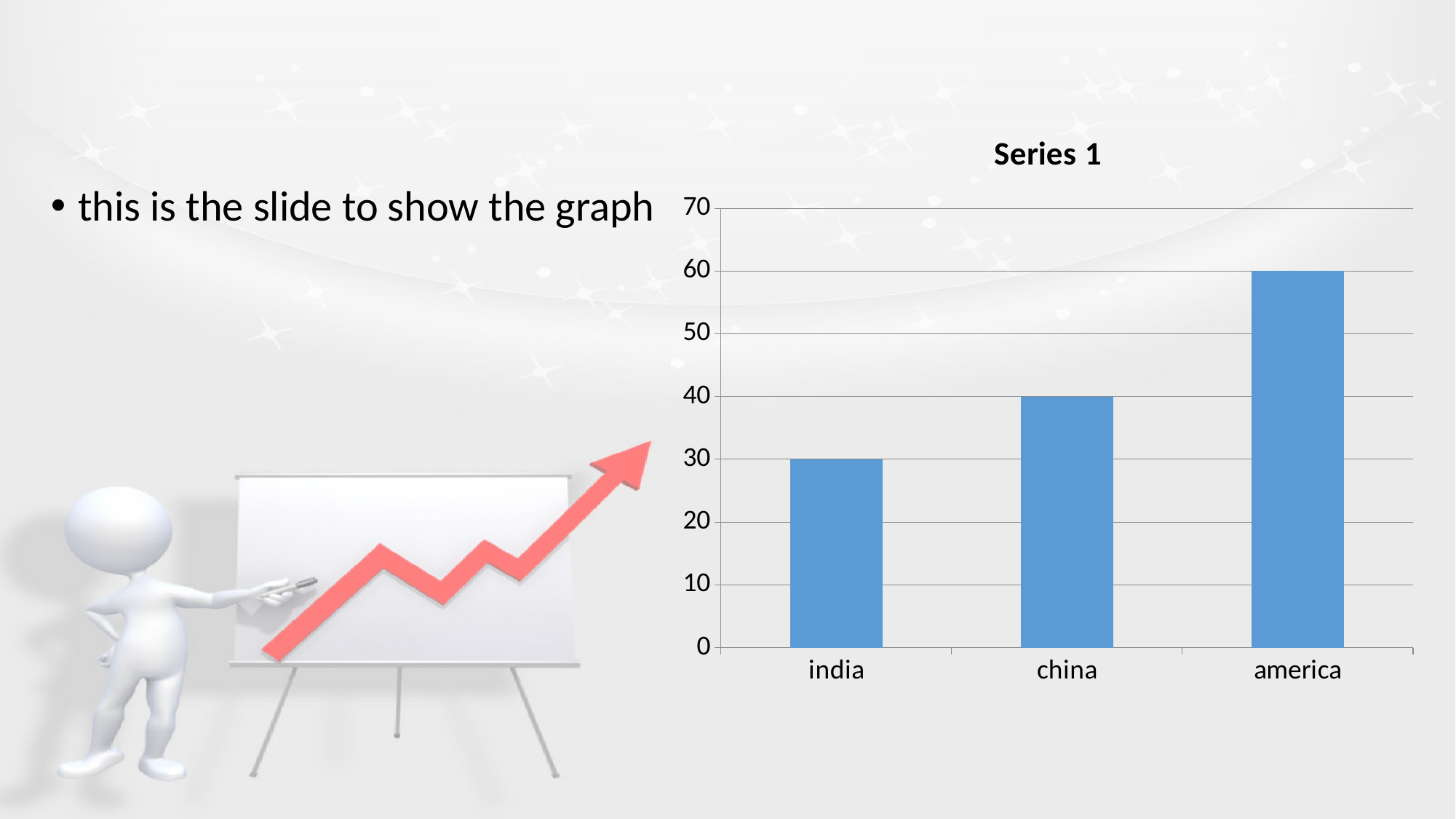

this is the slide to show the graph

### Chart

| Category | Series 1 |
|---|---|
| india | 30.0 |
| china | 40.0 |
| america | 60.0 |